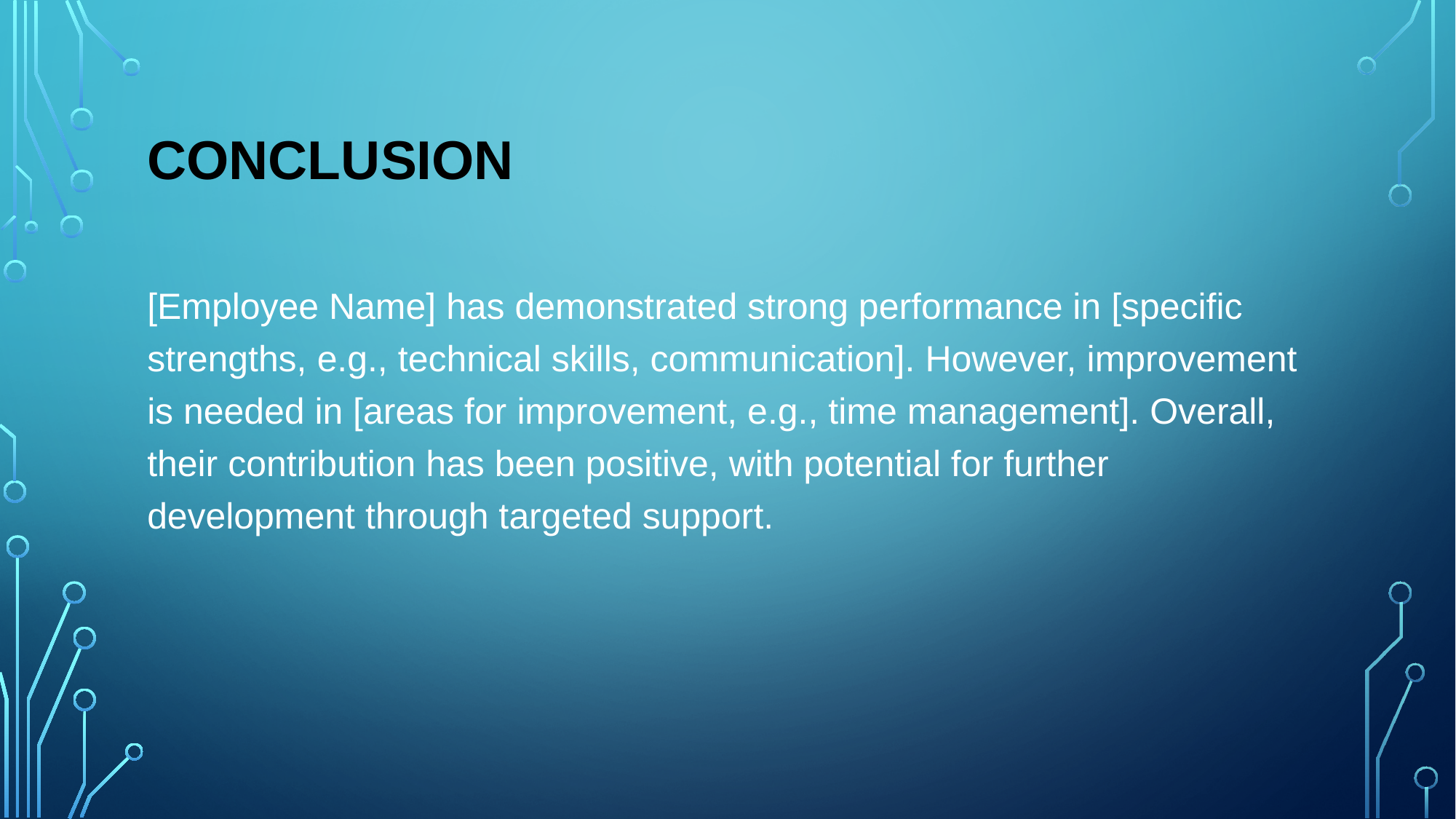

# Conclusion
[Employee Name] has demonstrated strong performance in [specific strengths, e.g., technical skills, communication]. However, improvement is needed in [areas for improvement, e.g., time management]. Overall, their contribution has been positive, with potential for further development through targeted support.